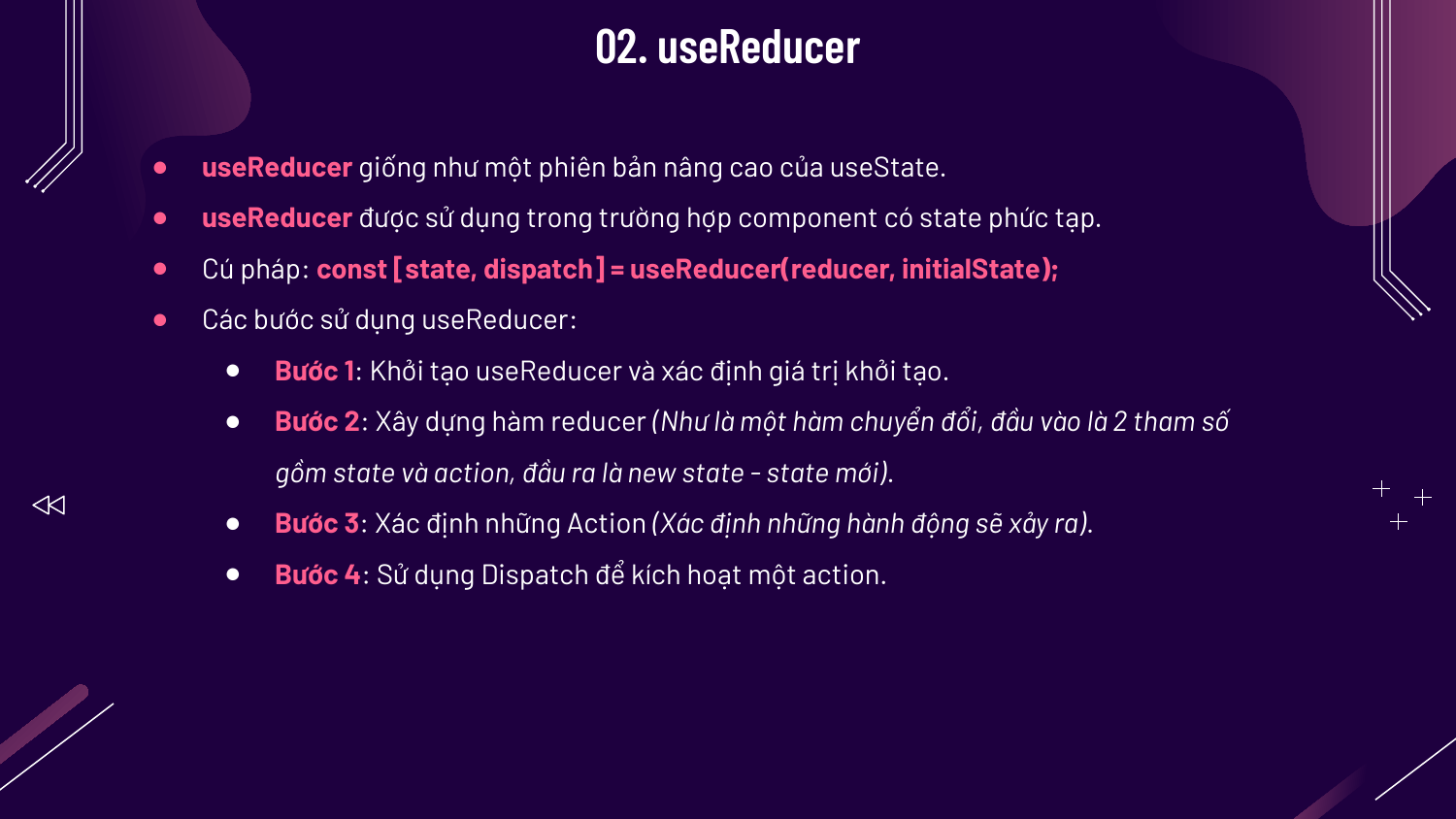

# 02. useReducer
useReducer giống như một phiên bản nâng cao của useState.
useReducer được sử dụng trong trường hợp component có state phức tạp.
Cú pháp: const [state, dispatch] = useReducer(reducer, initialState);
Các bước sử dụng useReducer:
Bước 1: Khởi tạo useReducer và xác định giá trị khởi tạo.
Bước 2: Xây dựng hàm reducer (Như là một hàm chuyển đổi, đầu vào là 2 tham số gồm state và action, đầu ra là new state - state mới).
Bước 3: Xác định những Action (Xác định những hành động sẽ xảy ra).
Bước 4: Sử dụng Dispatch để kích hoạt một action.